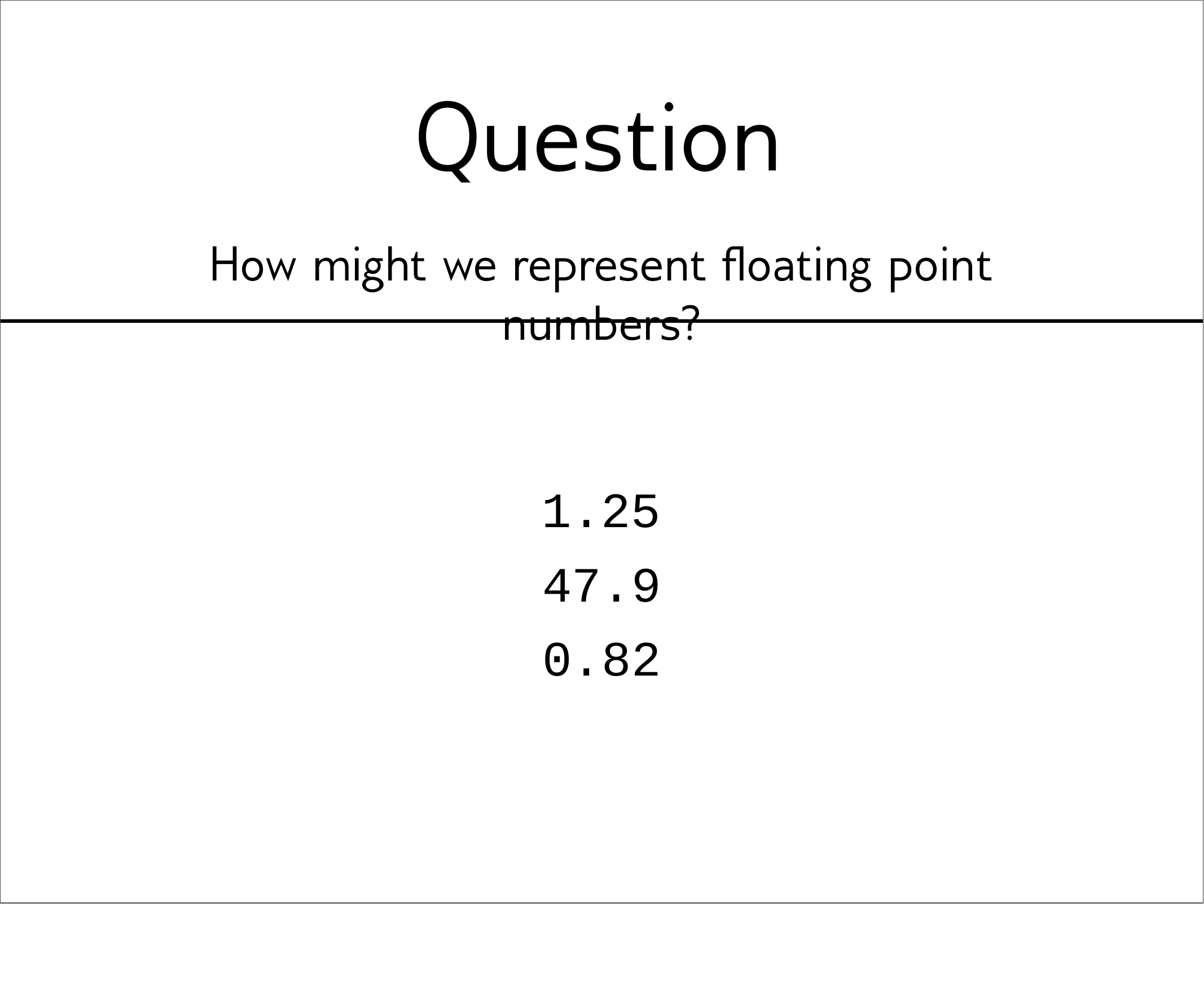

# Question
How might we represent floating point numbers?

1.25
47.9
0.82